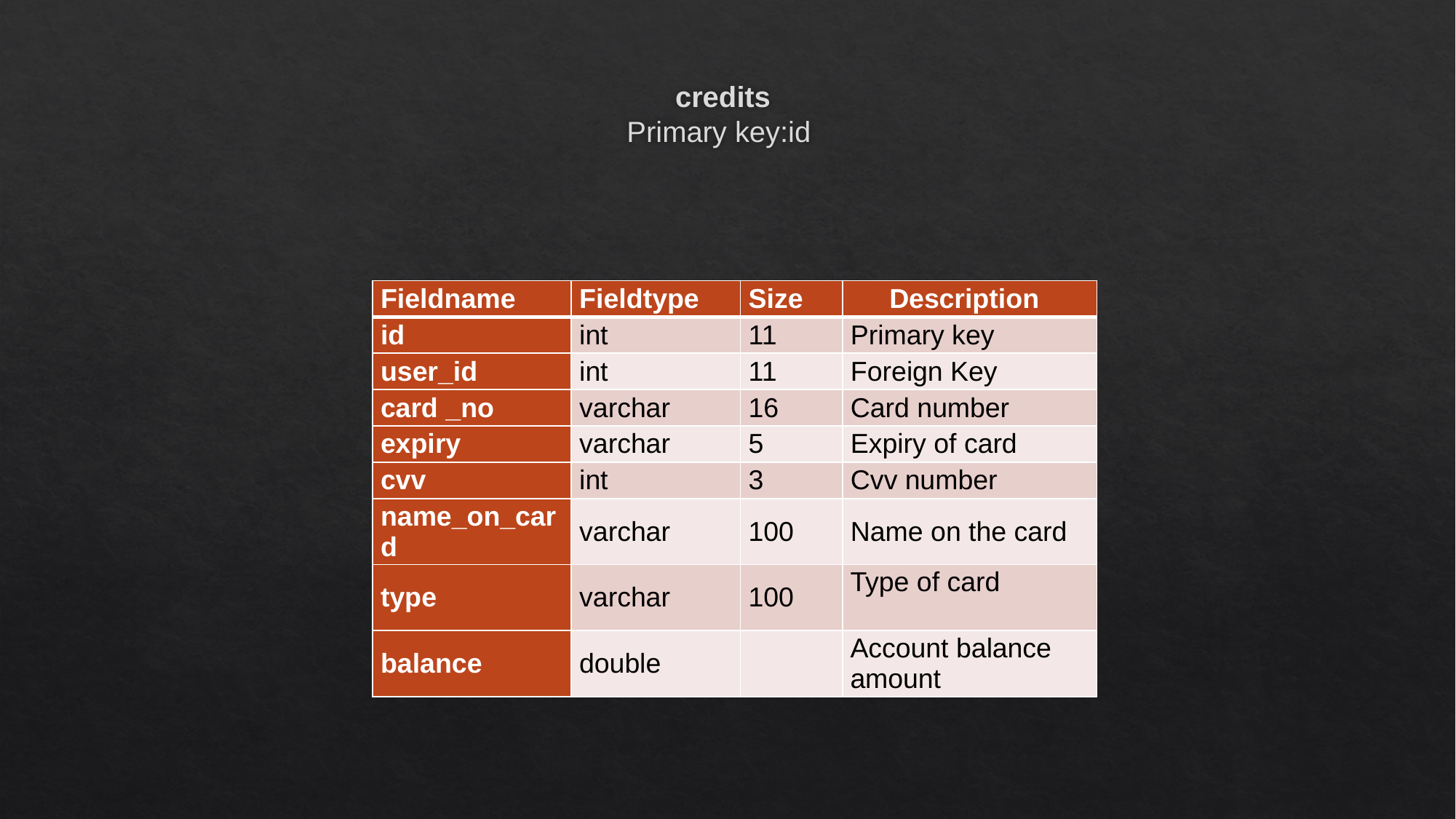

# credits Primary key:id
| Fieldname | Fieldtype | Size | Description |
| --- | --- | --- | --- |
| id | int | 11 | Primary key |
| user\_id | int | 11 | Foreign Key |
| card \_no | varchar | 16 | Card number |
| expiry | varchar | 5 | Expiry of card |
| cvv | int | 3 | Cvv number |
| name\_on\_card | varchar | 100 | Name on the card |
| type | varchar | 100 | Type of card |
| balance | double |  | Account balance amount |